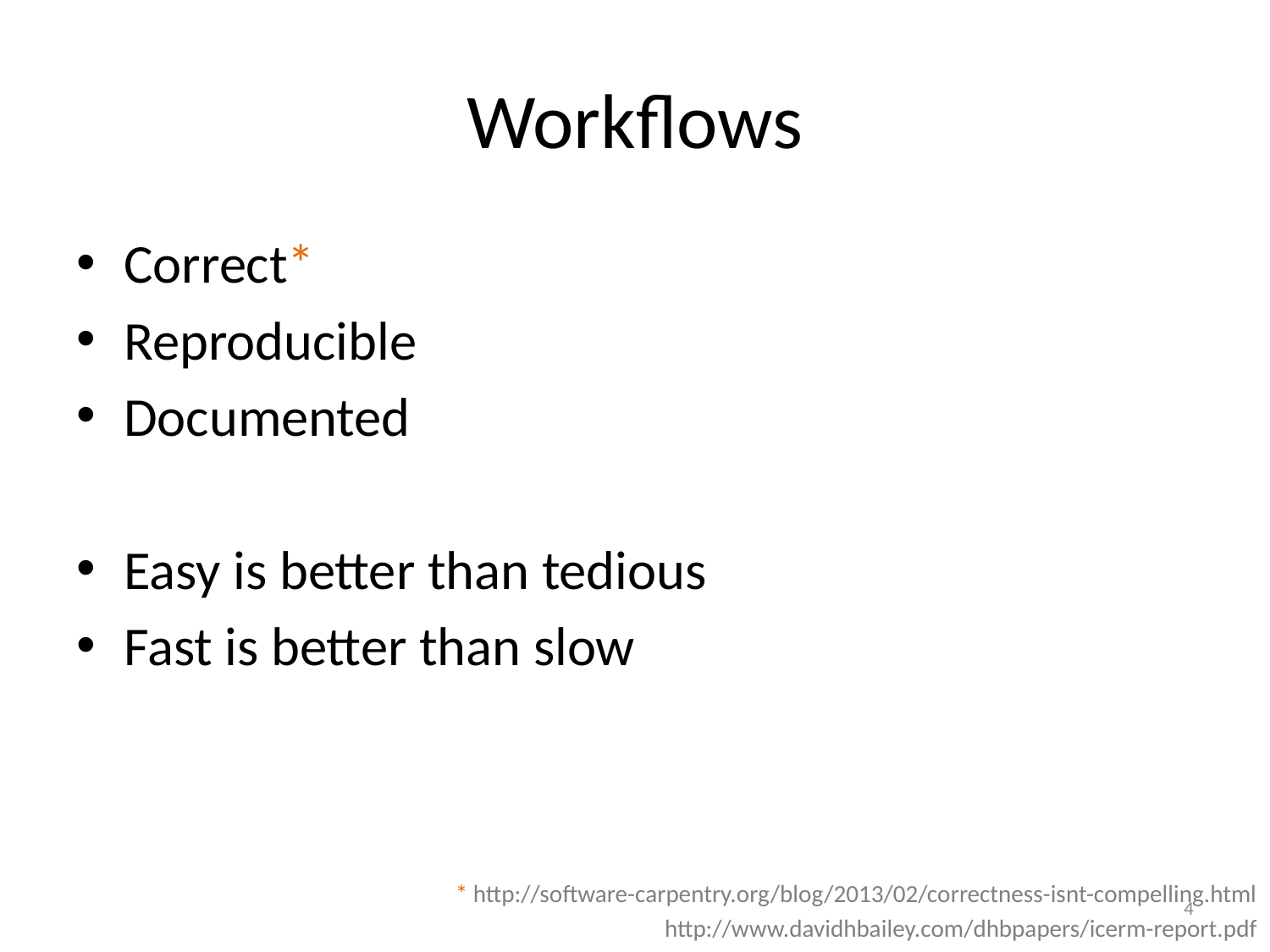

# Workflows
Correct*
Reproducible
Documented

Easy is better than tedious
Fast is better than slow

 * http://software-carpentry.org/blog/2013/02/correctness-isnt-compelling.html
http://www.davidhbailey.com/dhbpapers/icerm-report.pdf
4